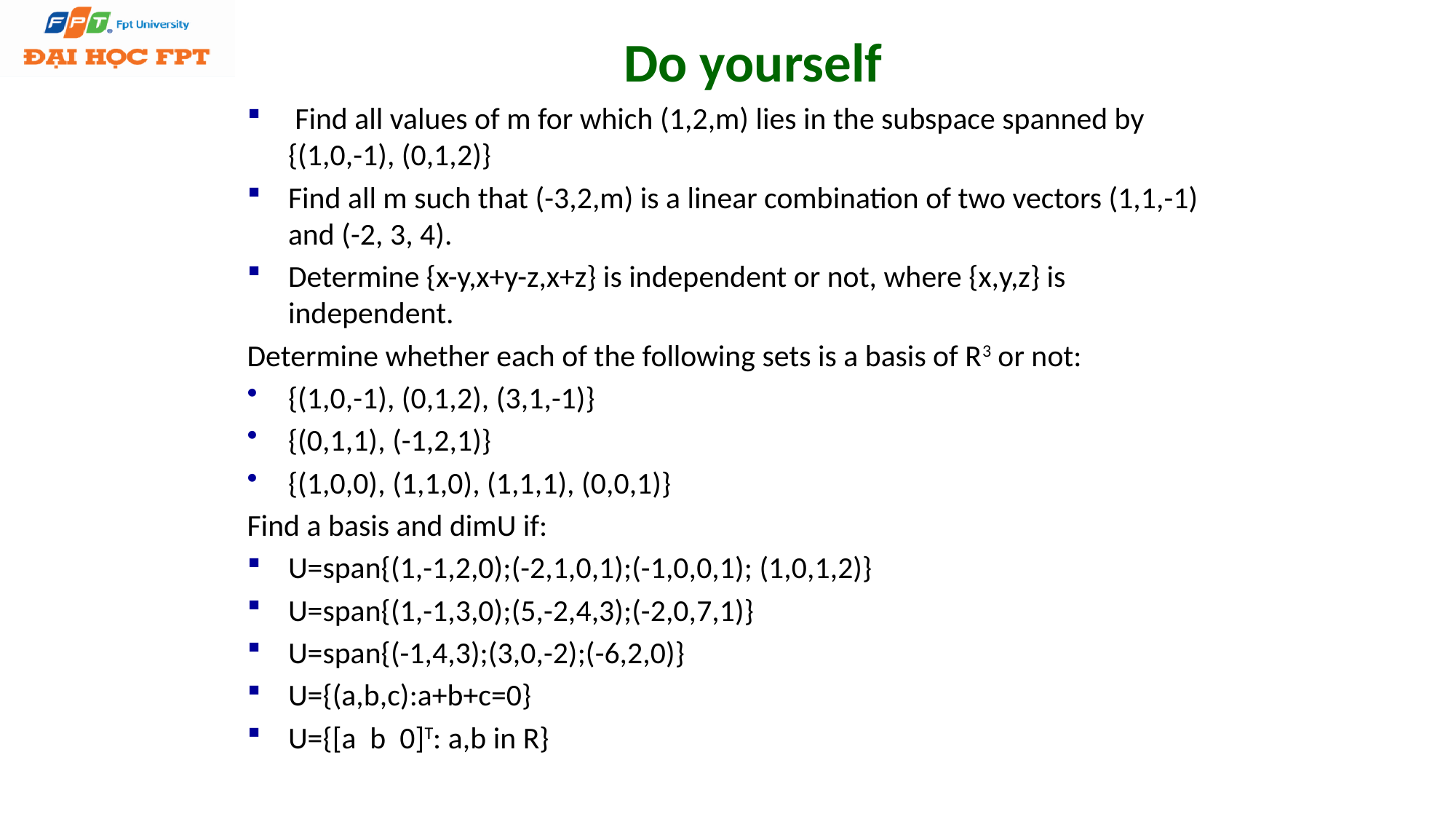

Do yourself
 Find all values of m for which (1,2,m) lies in the subspace spanned by {(1,0,-1), (0,1,2)}
Find all m such that (-3,2,m) is a linear combination of two vectors (1,1,-1) and (-2, 3, 4).
Determine {x-y,x+y-z,x+z} is independent or not, where {x,y,z} is independent.
Determine whether each of the following sets is a basis of R3 or not:
{(1,0,-1), (0,1,2), (3,1,-1)}
{(0,1,1), (-1,2,1)}
{(1,0,0), (1,1,0), (1,1,1), (0,0,1)}
Find a basis and dimU if:
U=span{(1,-1,2,0);(-2,1,0,1);(-1,0,0,1); (1,0,1,2)}
U=span{(1,-1,3,0);(5,-2,4,3);(-2,0,7,1)}
U=span{(-1,4,3);(3,0,-2);(-6,2,0)}
U={(a,b,c):a+b+c=0}
U={[a  b  0]T: a,b in R}